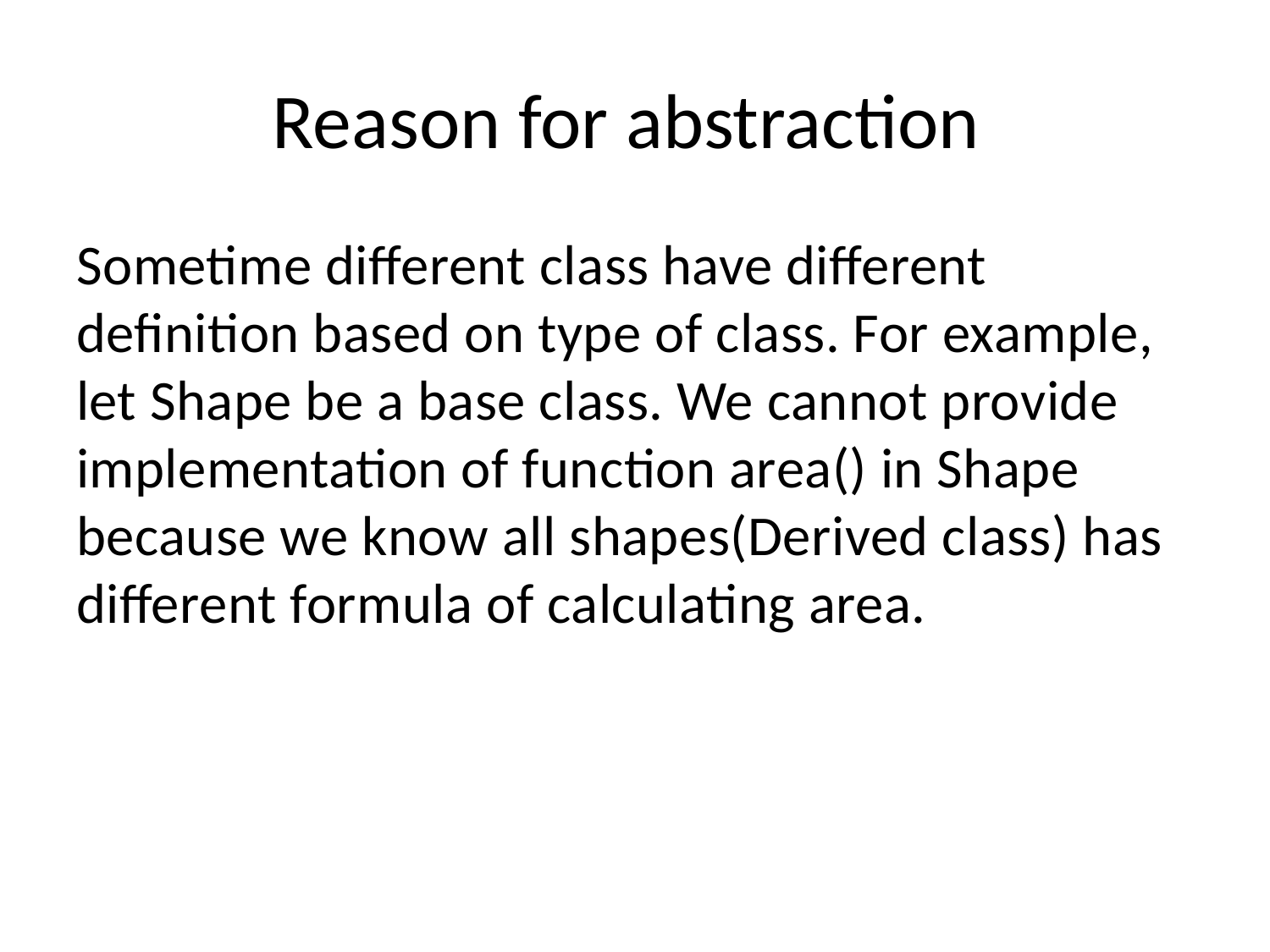

# Reason for abstraction
Sometime different class have different definition based on type of class. For example, let Shape be a base class. We cannot provide implementation of function area() in Shape because we know all shapes(Derived class) has different formula of calculating area.